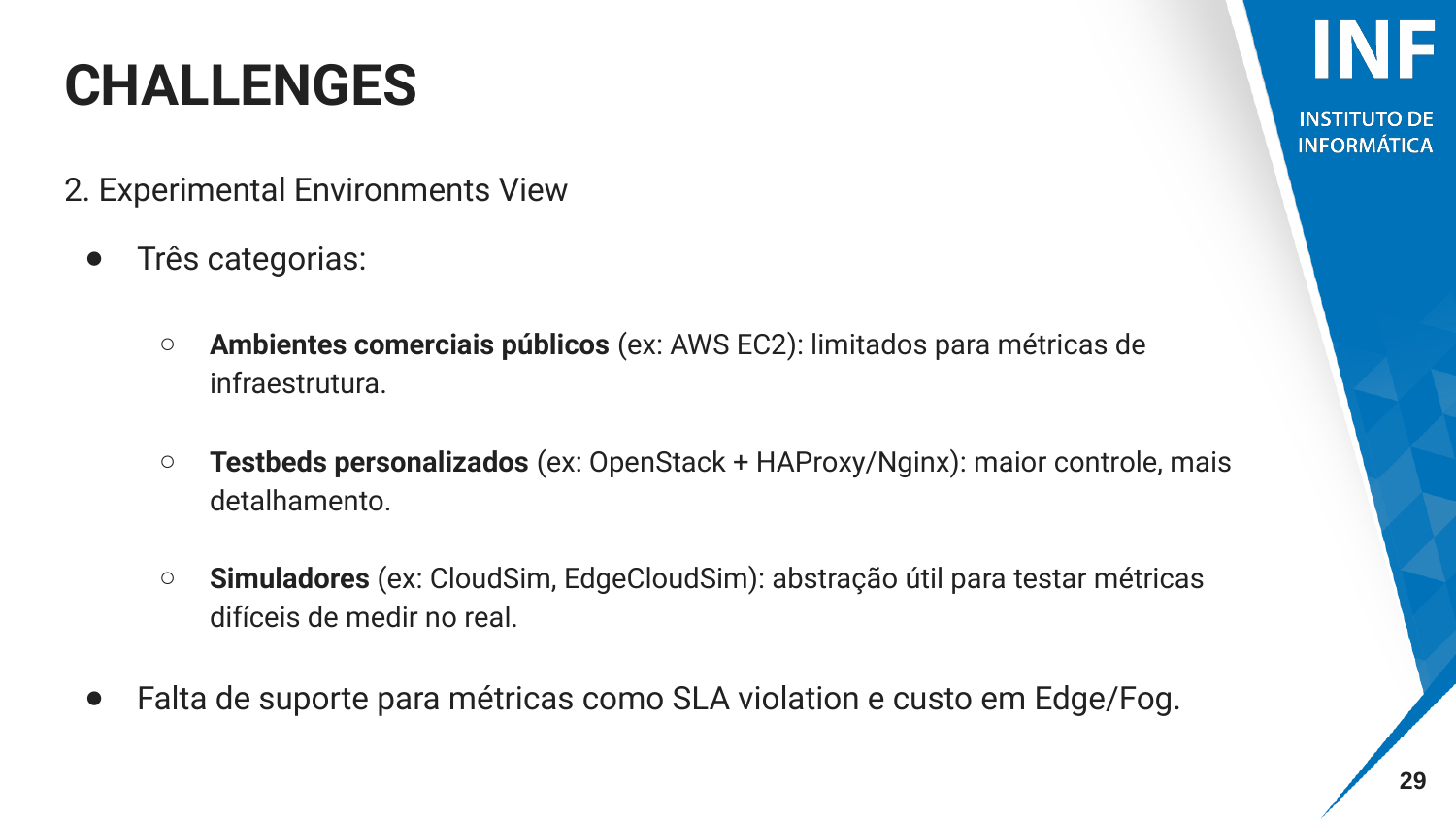

# CHALLENGES
2. Experimental Environments View
Três categorias:
Ambientes comerciais públicos (ex: AWS EC2): limitados para métricas de infraestrutura.
Testbeds personalizados (ex: OpenStack + HAProxy/Nginx): maior controle, mais detalhamento.
Simuladores (ex: CloudSim, EdgeCloudSim): abstração útil para testar métricas difíceis de medir no real.
Falta de suporte para métricas como SLA violation e custo em Edge/Fog.
29